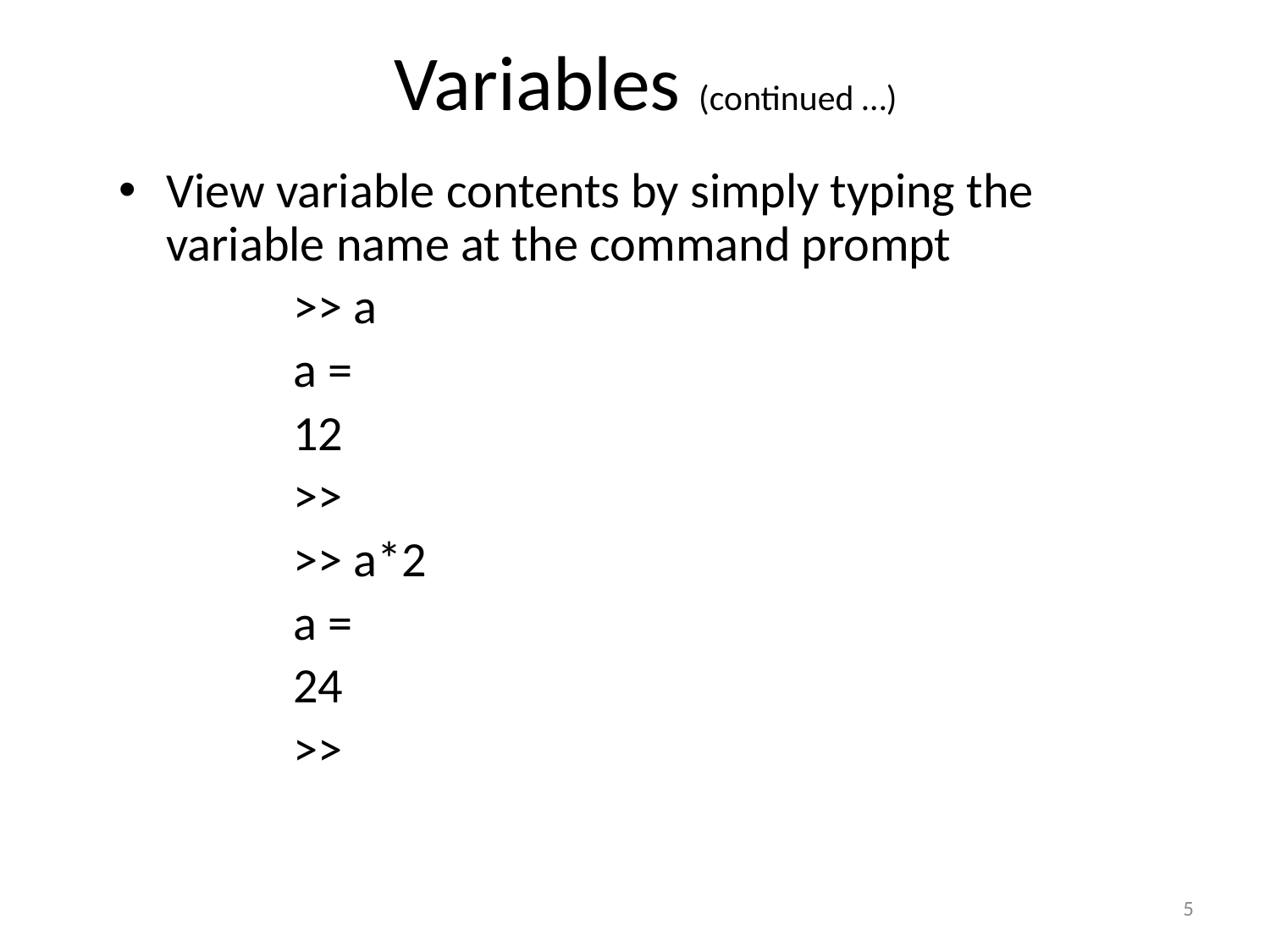

# Variables (continued …)
View variable contents by simply typing the variable name at the command prompt
		>> a
		a =
    		12
		>>
	     	>> a*2
		a =
    		24
		>>

5